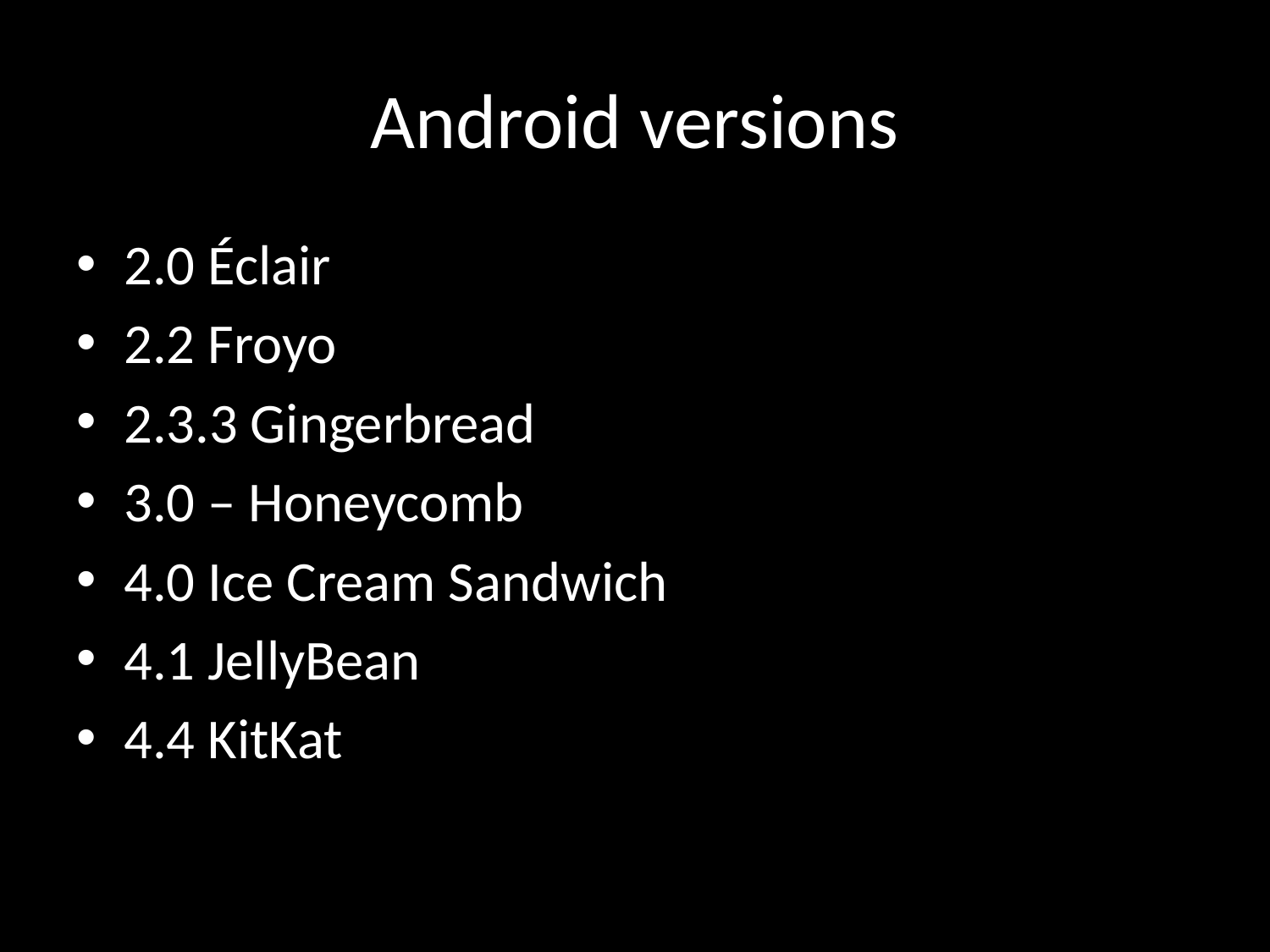

# Android versions
2.0 Éclair
2.2 Froyo
2.3.3 Gingerbread
3.0 – Honeycomb
4.0 Ice Cream Sandwich
4.1 JellyBean
4.4 KitKat